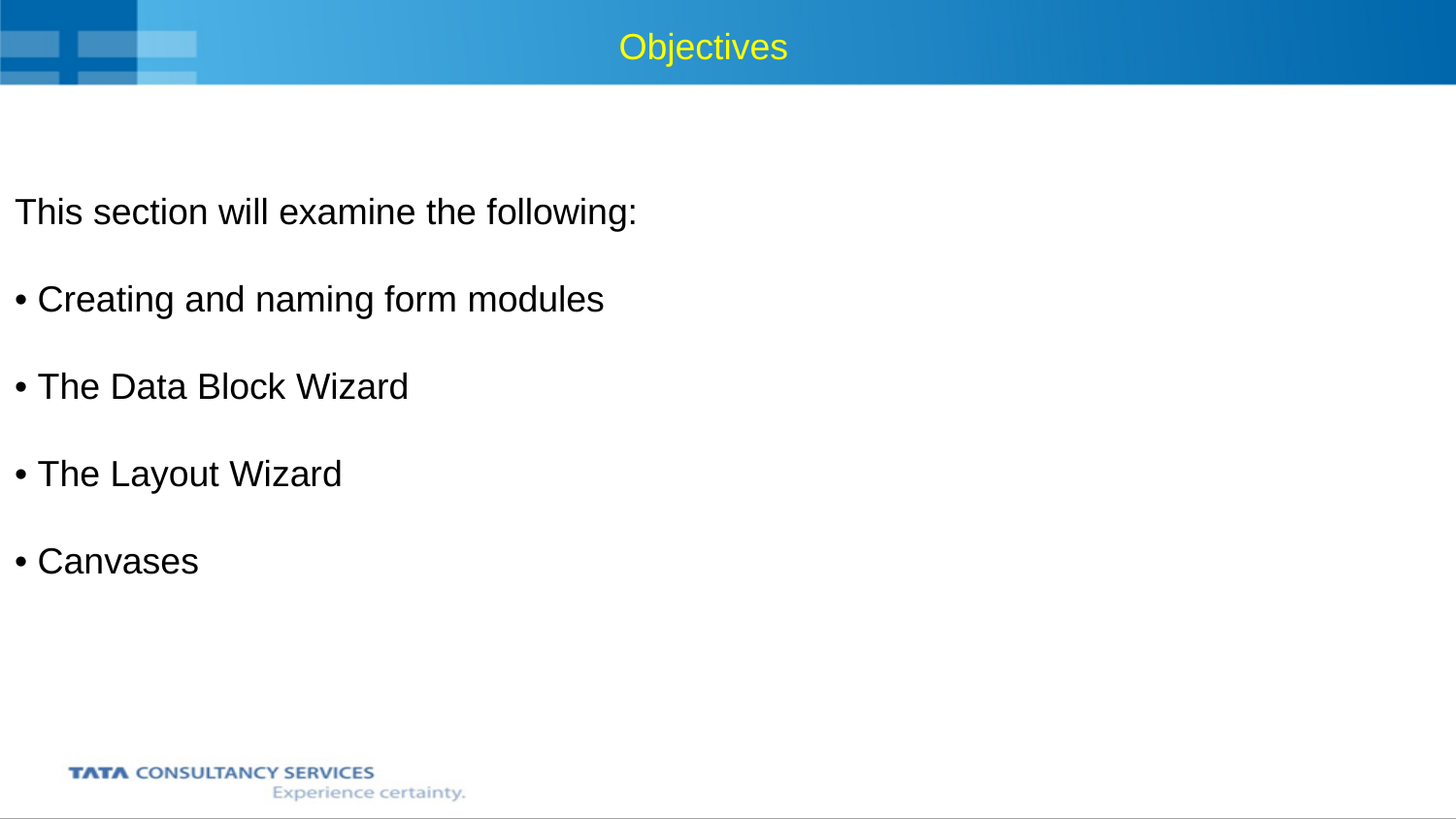

# Objectives
This section will examine the following:

• Creating and naming form modules

• The Data Block Wizard

• The Layout Wizard

• Canvases